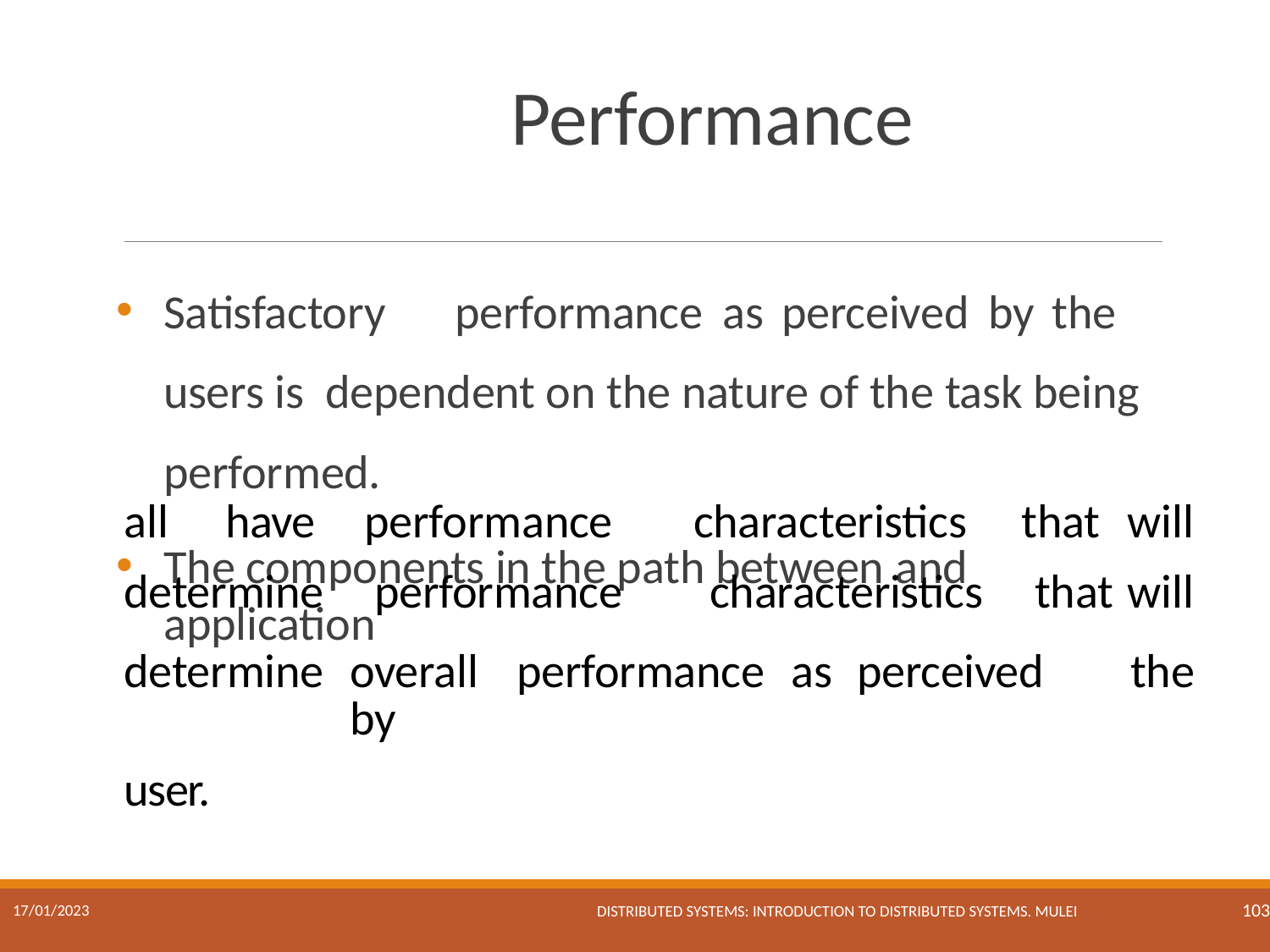

# Performance
Satisfactory	performance	as perceived	by the	users is  dependent on the nature of the task being performed.
The components in the path between and application
| all have | performance characteristics that | will |
| --- | --- | --- |
| determine | performance characteristics that | will |
| determine | overall performance as perceived by | the |
| user. |  |  |
Distributed Systems: Introduction to Distributed Systems. Mulei
17/01/2023
103